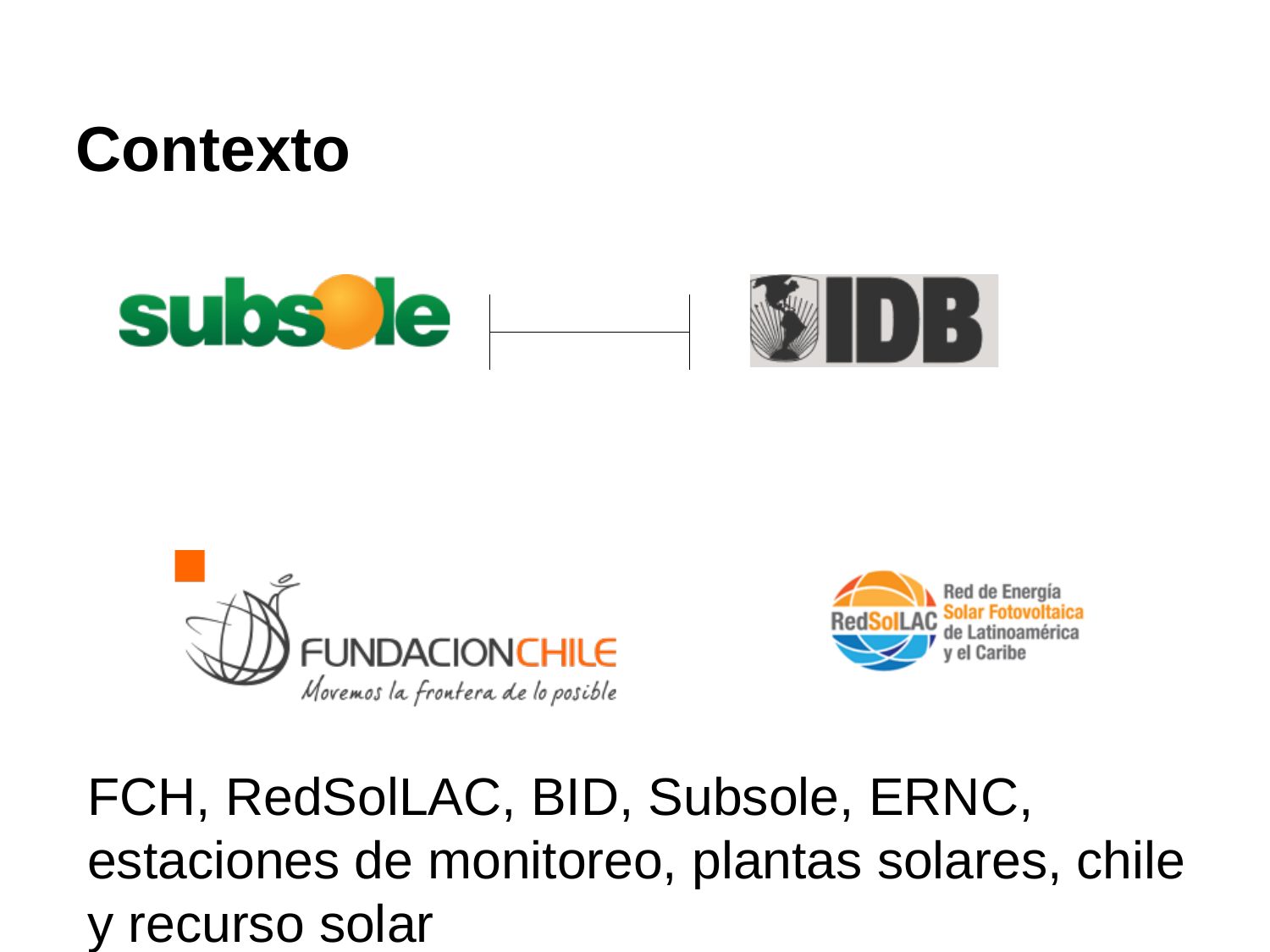

Contexto

FCH, RedSolLAC, BID, Subsole, ERNC, estaciones de monitoreo, plantas solares, chile y recurso solar